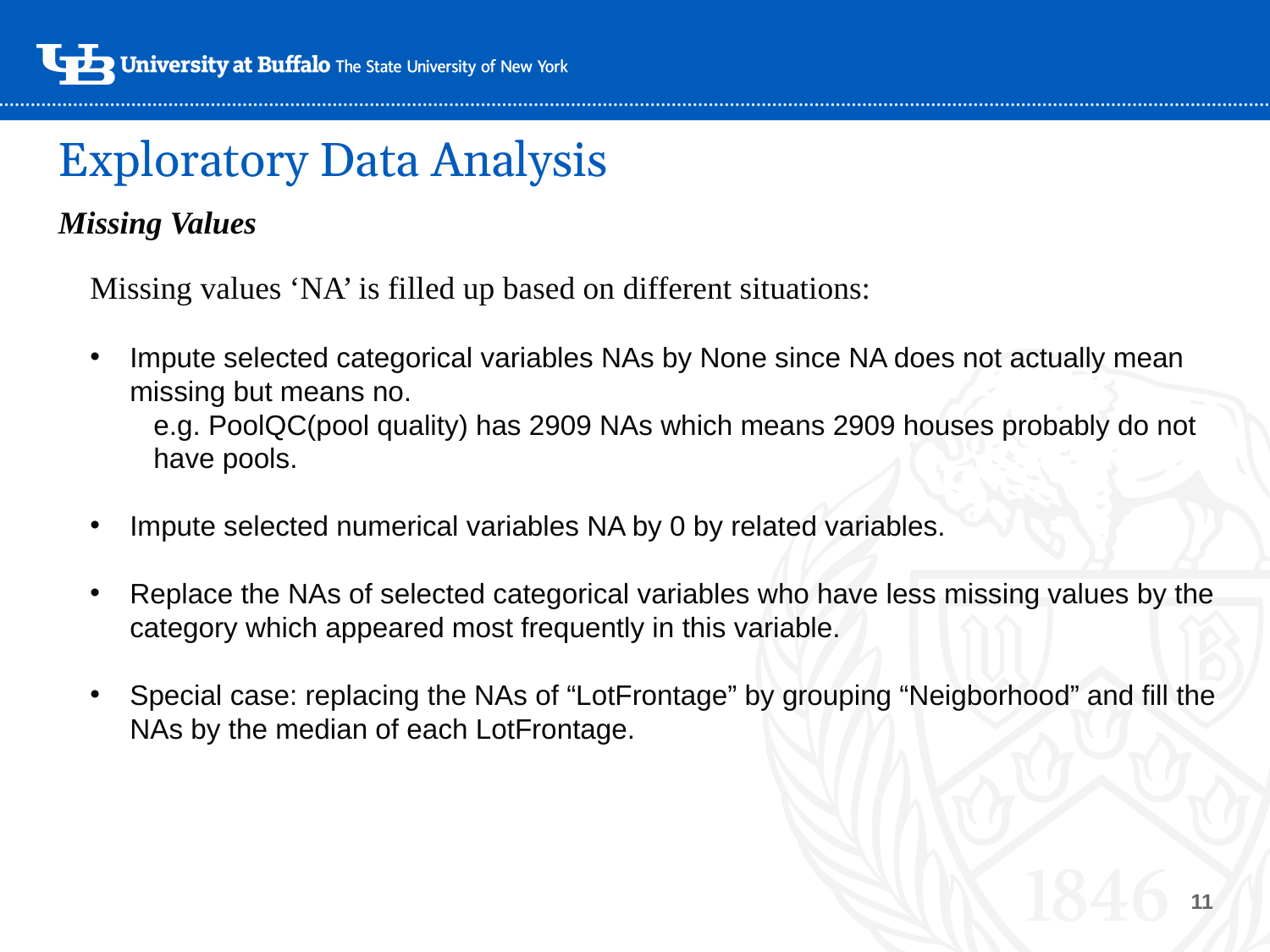

Exploratory Data Analysis
Missing Values
Missing values ‘NA’ is filled up based on different situations:

Impute selected categorical variables NAs by None since NA does not actually mean missing but means no.
e.g. PoolQC(pool quality) has 2909 NAs which means 2909 houses probably do not have pools.

Impute selected numerical variables NA by 0 by related variables.

Replace the NAs of selected categorical variables who have less missing values by the category which appeared most frequently in this variable.

Special case: replacing the NAs of “LotFrontage” by grouping “Neigborhood” and fill the NAs by the median of each LotFrontage.